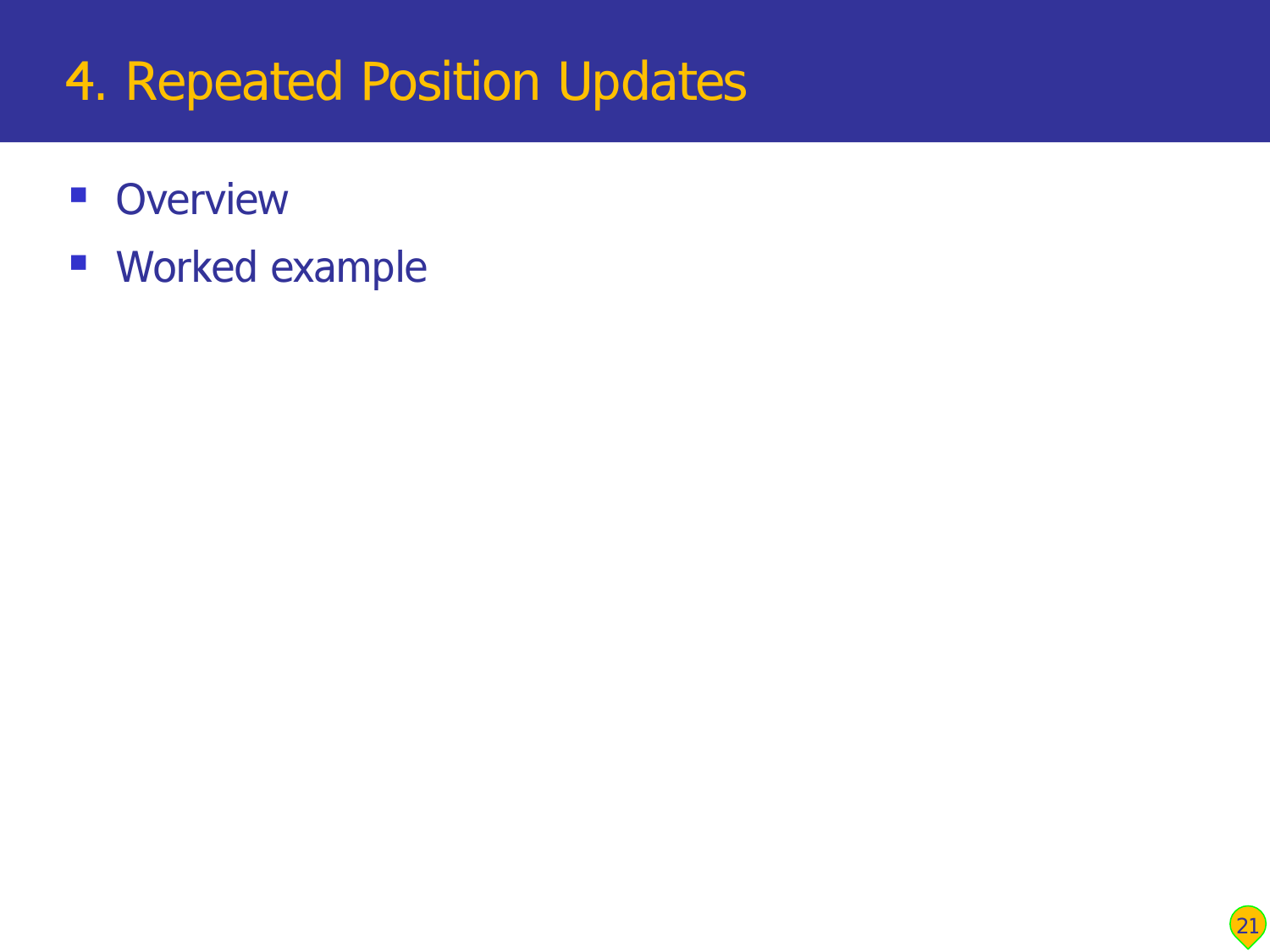

# 4. Repeated Position Updates
Overview
Worked example
21